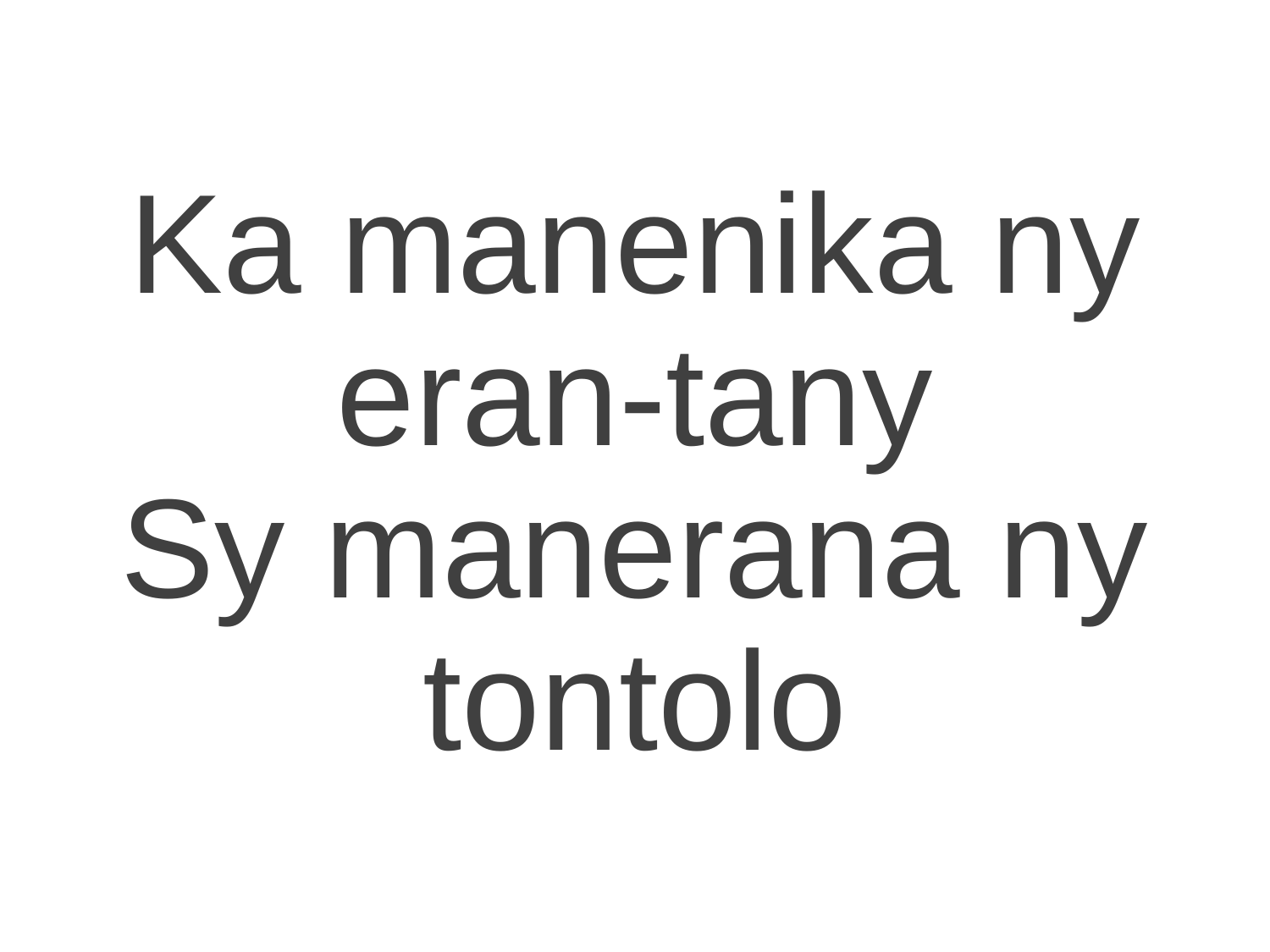

Ka manenika ny eran-tany
Sy manerana ny tontolo